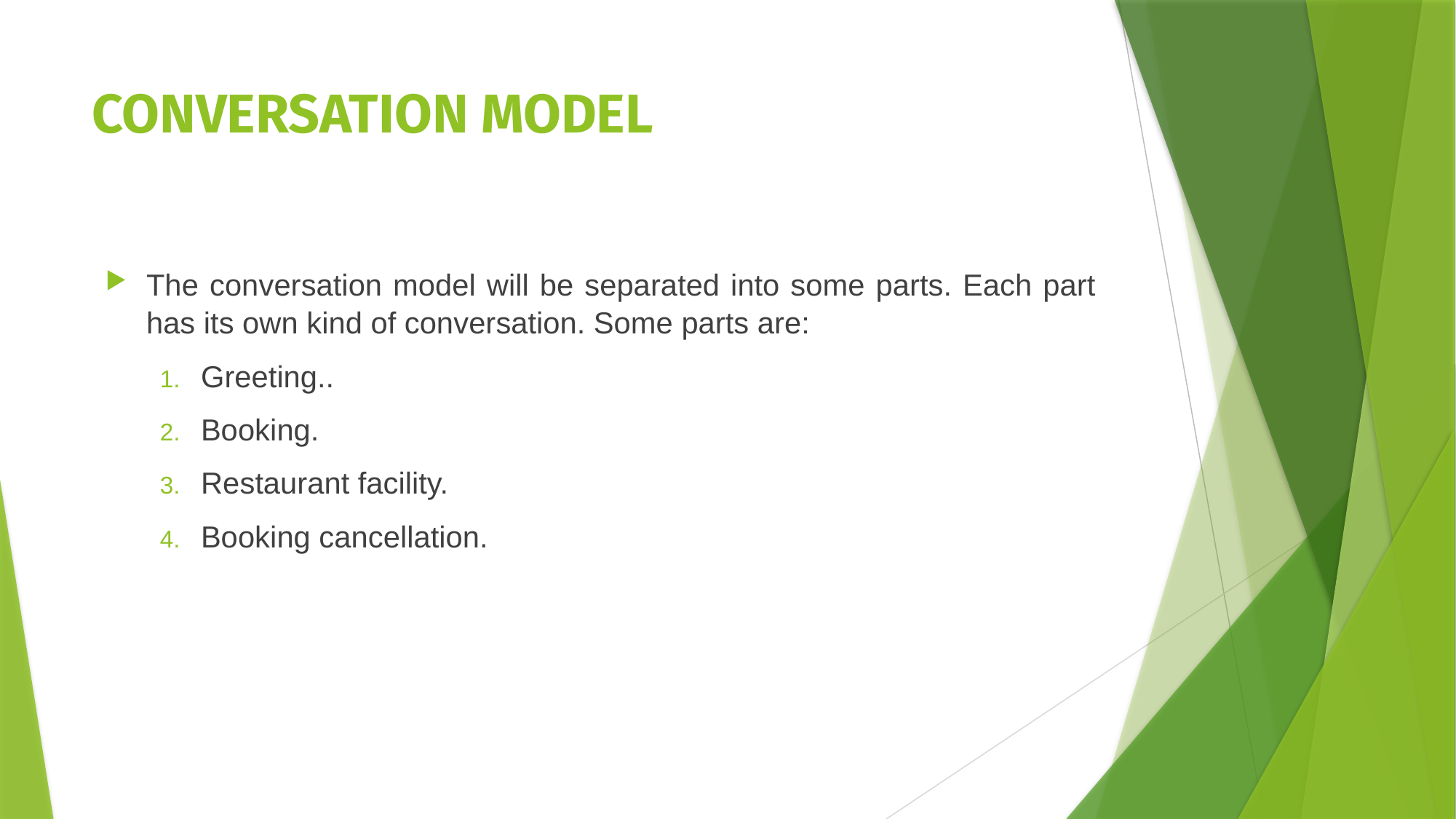

# CONVERSATION MODEL
The conversation model will be separated into some parts. Each part has its own kind of conversation. Some parts are:
Greeting..
Booking.
Restaurant facility.
Booking cancellation.